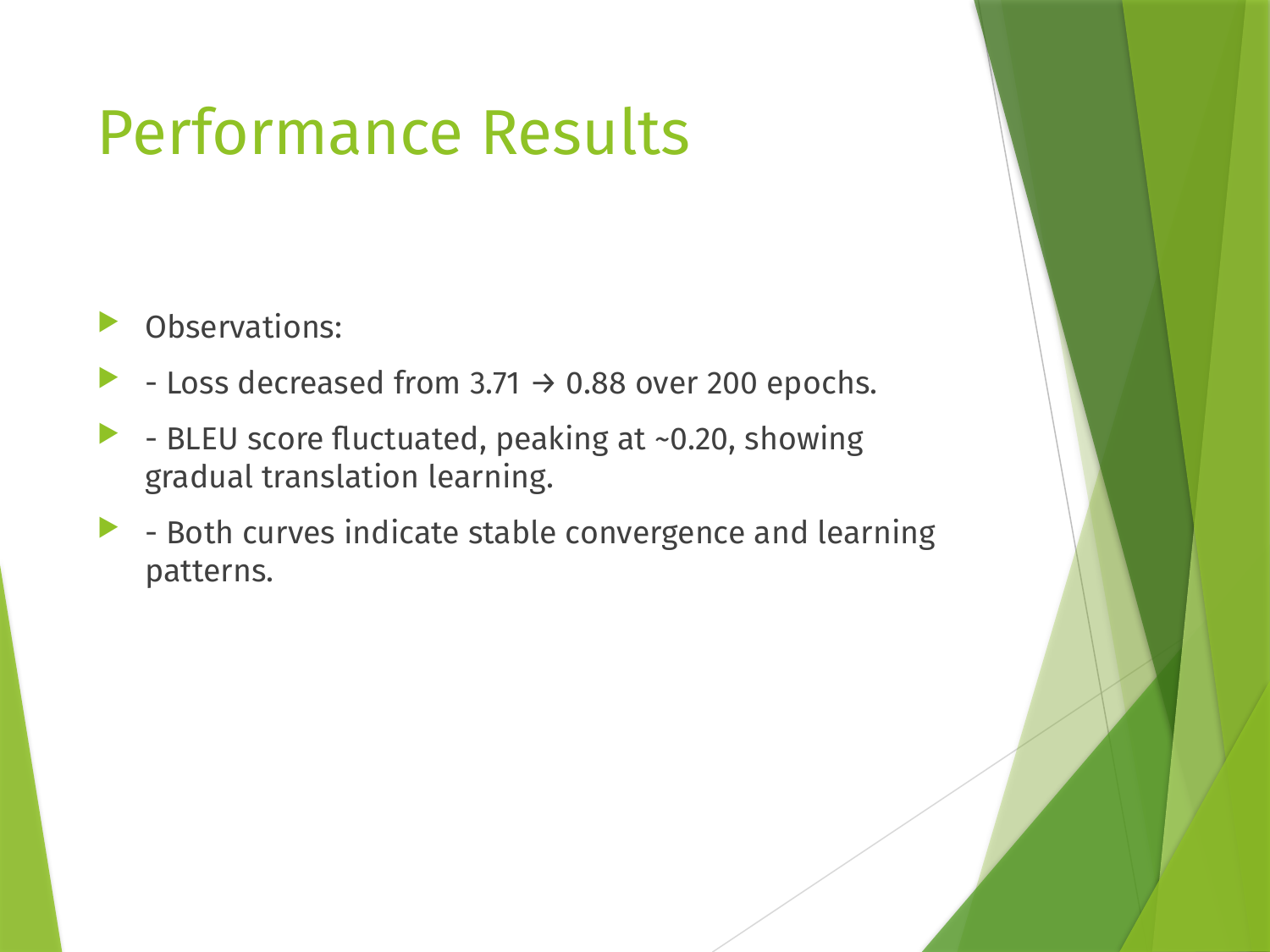

# Performance Results
Observations:
- Loss decreased from 3.71 → 0.88 over 200 epochs.
- BLEU score fluctuated, peaking at ~0.20, showing gradual translation learning.
- Both curves indicate stable convergence and learning patterns.